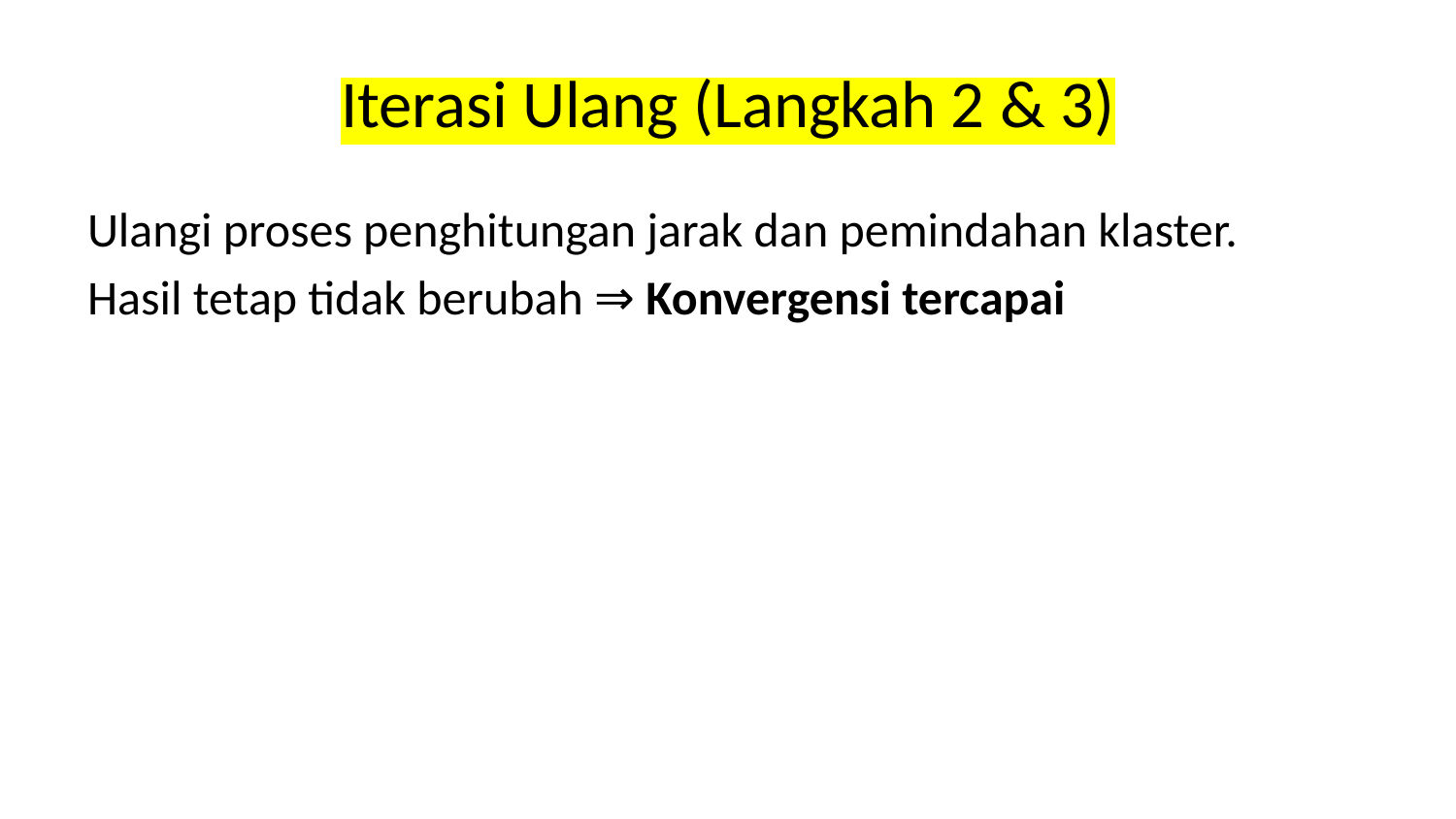

# Iterasi Ulang (Langkah 2 & 3)
Ulangi proses penghitungan jarak dan pemindahan klaster.
Hasil tetap tidak berubah ⇒ Konvergensi tercapai